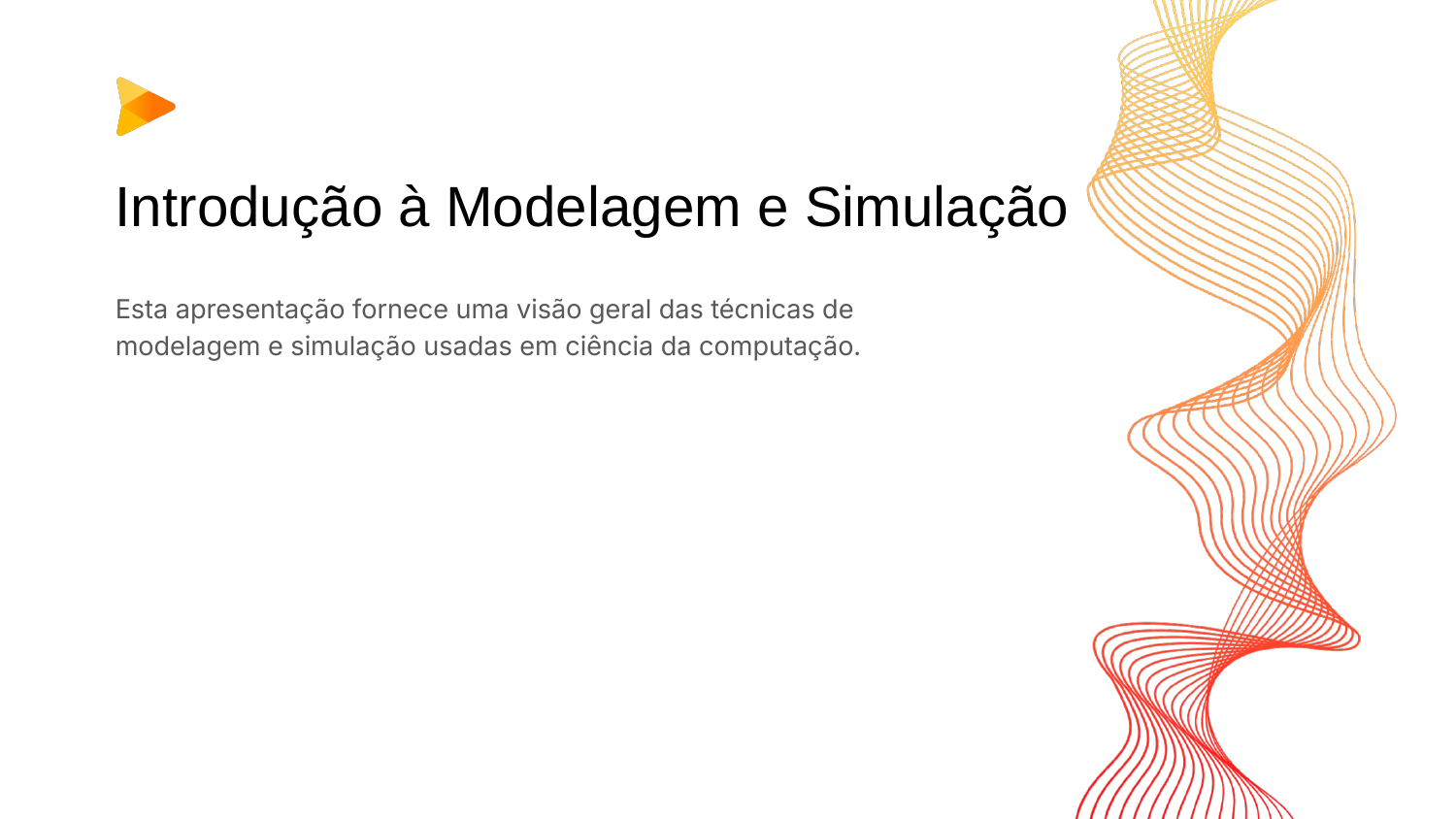

# Introdução à Modelagem e Simulação
Esta apresentação fornece uma visão geral das técnicas de modelagem e simulação usadas em ciência da computação.